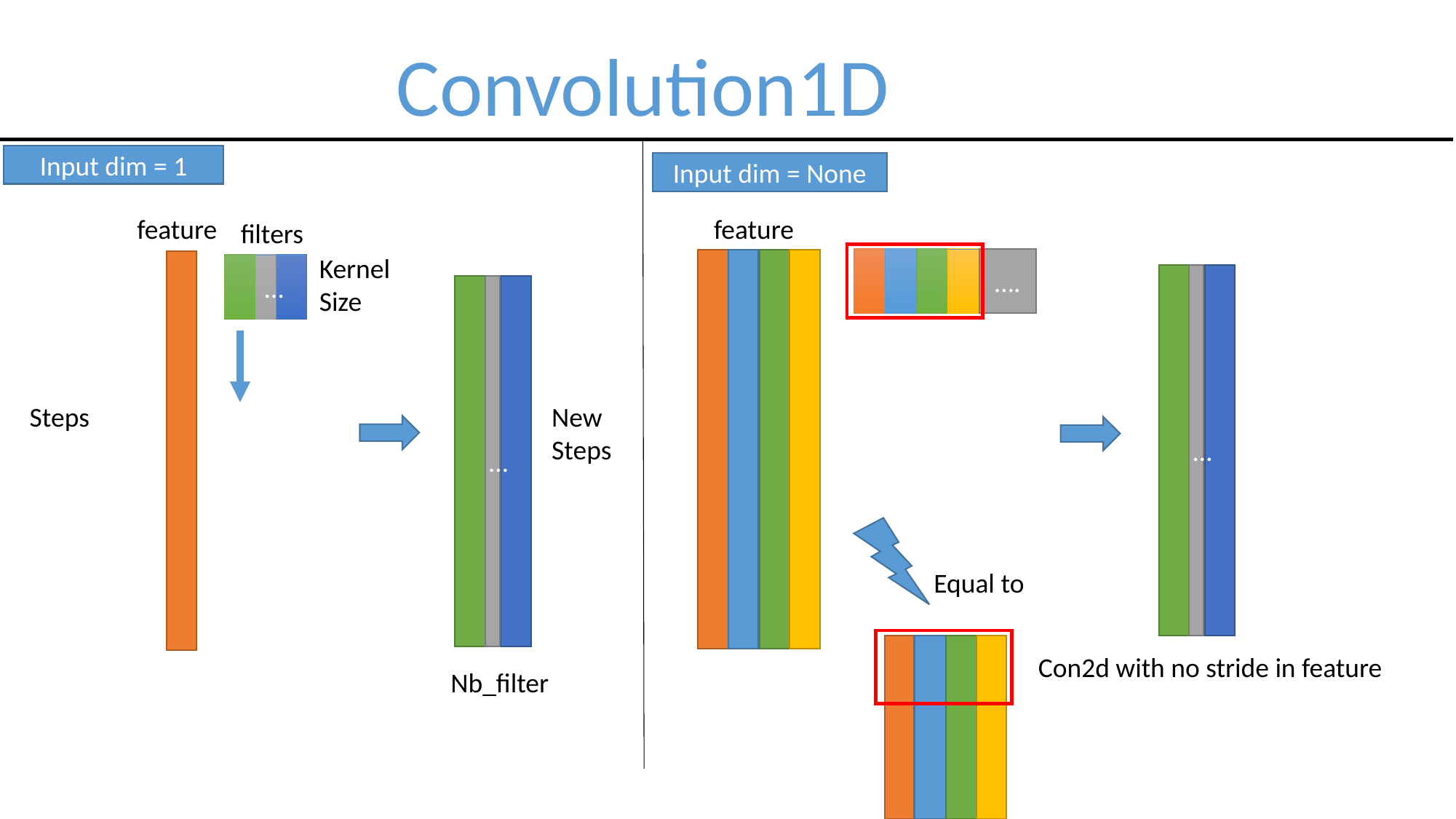

Convolution1D
Input dim = 1
Input dim = None
feature
filters
Kernel
Size

…

…

New
Steps
Steps

Nb_filter
feature

….

…

Equal to

Con2d with no stride in feature